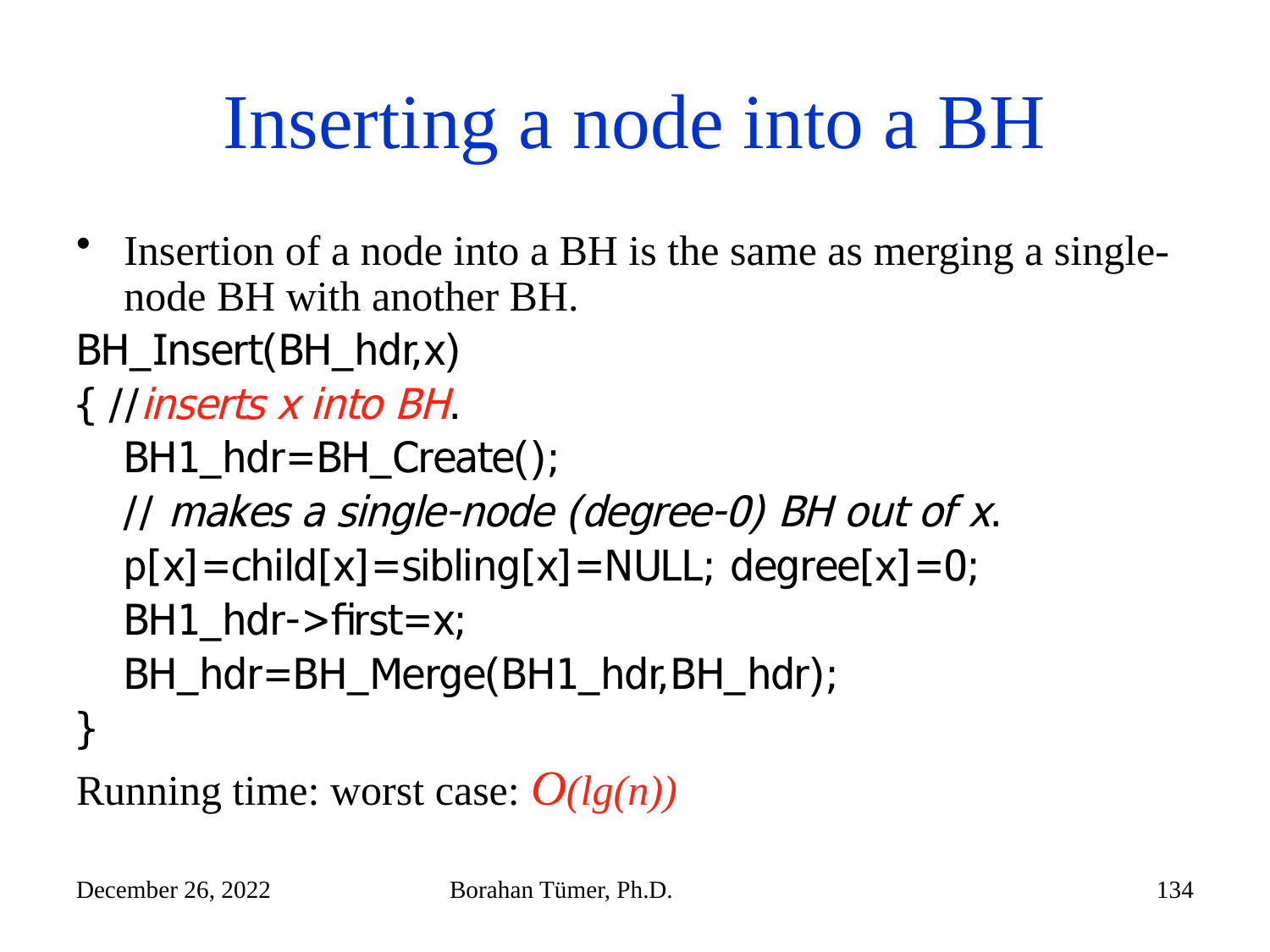

# Inserting a node into a BH
Insertion of a node into a BH is the same as merging a single-node BH with another BH.
BH_Insert(BH_hdr,x)
{ //inserts x into BH.
	BH1_hdr=BH_Create();
	// makes a single-node (degree-0) BH out of x.
	p[x]=child[x]=sibling[x]=NULL; degree[x]=0;
	BH1_hdr->first=x;
	BH_hdr=BH_Merge(BH1_hdr,BH_hdr);
}
Running time: worst case: O(lg(n))
December 26, 2022
Borahan Tümer, Ph.D.
134